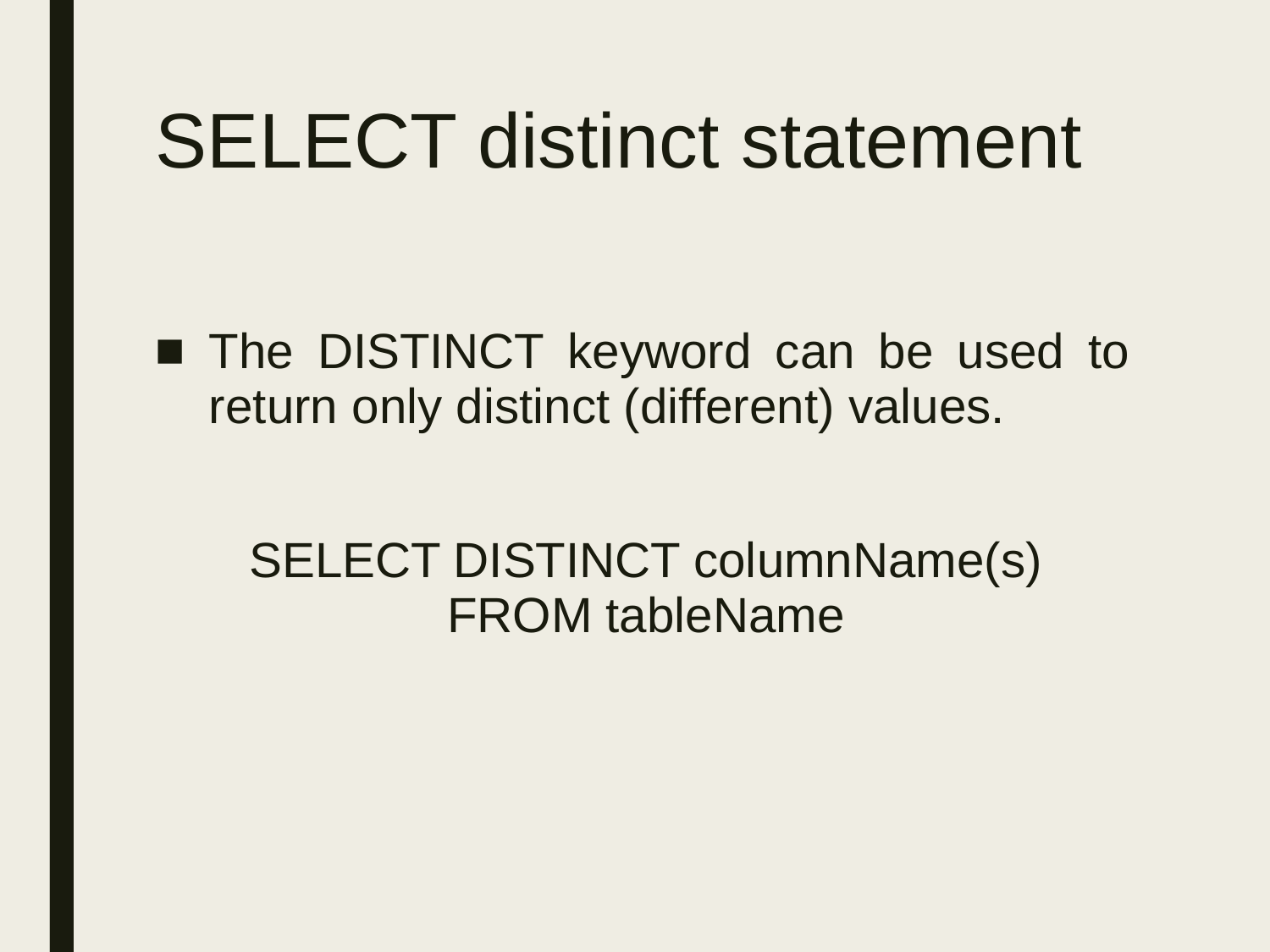

# SELECT distinct statement
The DISTINCT keyword can be used to return only distinct (different) values.

SELECT DISTINCT columnName(s)
FROM tableName